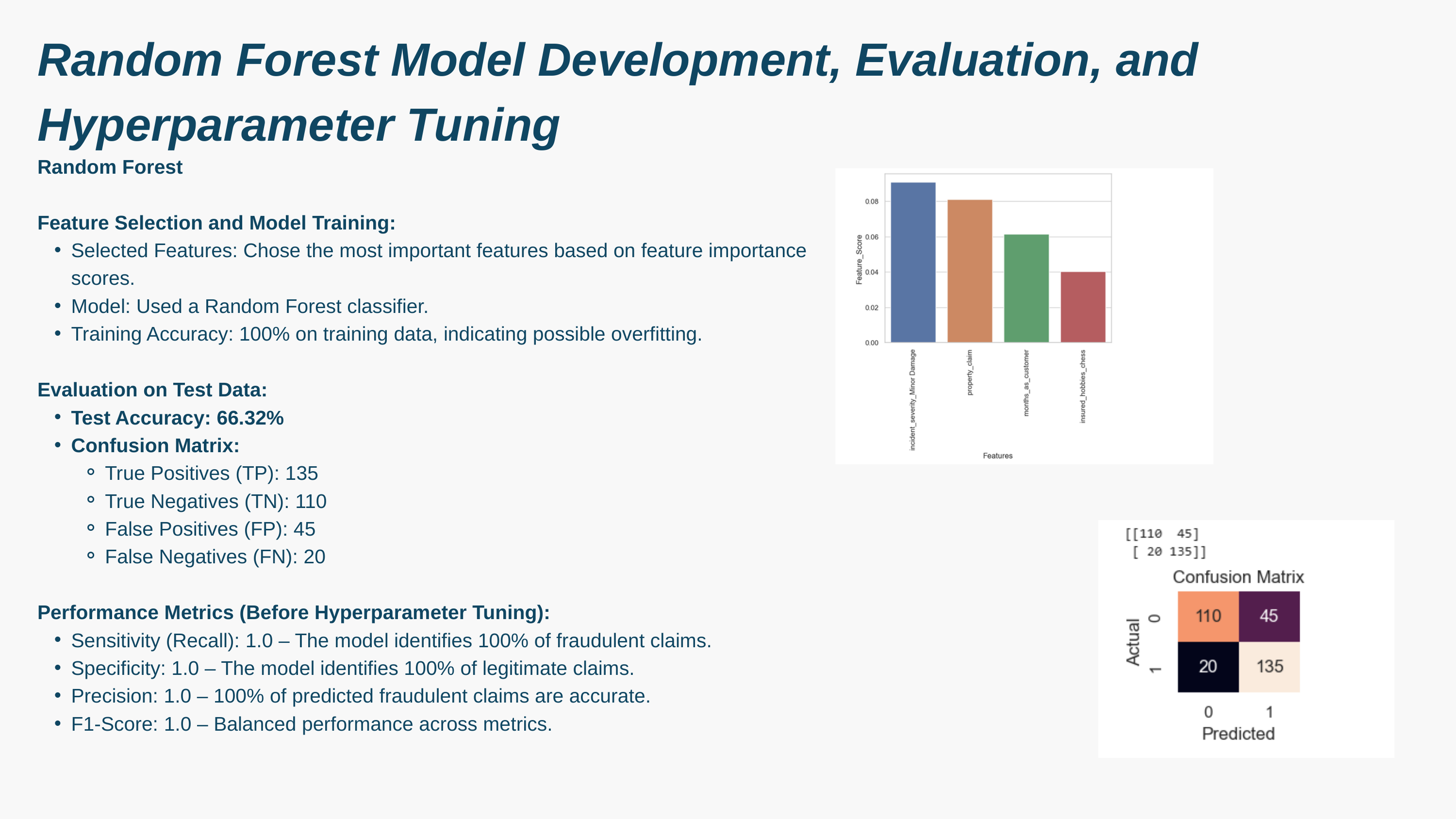

Random Forest Model Development, Evaluation, and Hyperparameter Tuning
Random Forest

Feature Selection and Model Training:
Selected Features: Chose the most important features based on feature importance scores.
Model: Used a Random Forest classifier.
Training Accuracy: 100% on training data, indicating possible overfitting.

Evaluation on Test Data:
Test Accuracy: 66.32%
Confusion Matrix:
True Positives (TP): 135
True Negatives (TN): 110
False Positives (FP): 45
False Negatives (FN): 20

Performance Metrics (Before Hyperparameter Tuning):
Sensitivity (Recall): 1.0 – The model identifies 100% of fraudulent claims.
Specificity: 1.0 – The model identifies 100% of legitimate claims.
Precision: 1.0 – 100% of predicted fraudulent claims are accurate.
F1-Score: 1.0 – Balanced performance across metrics.